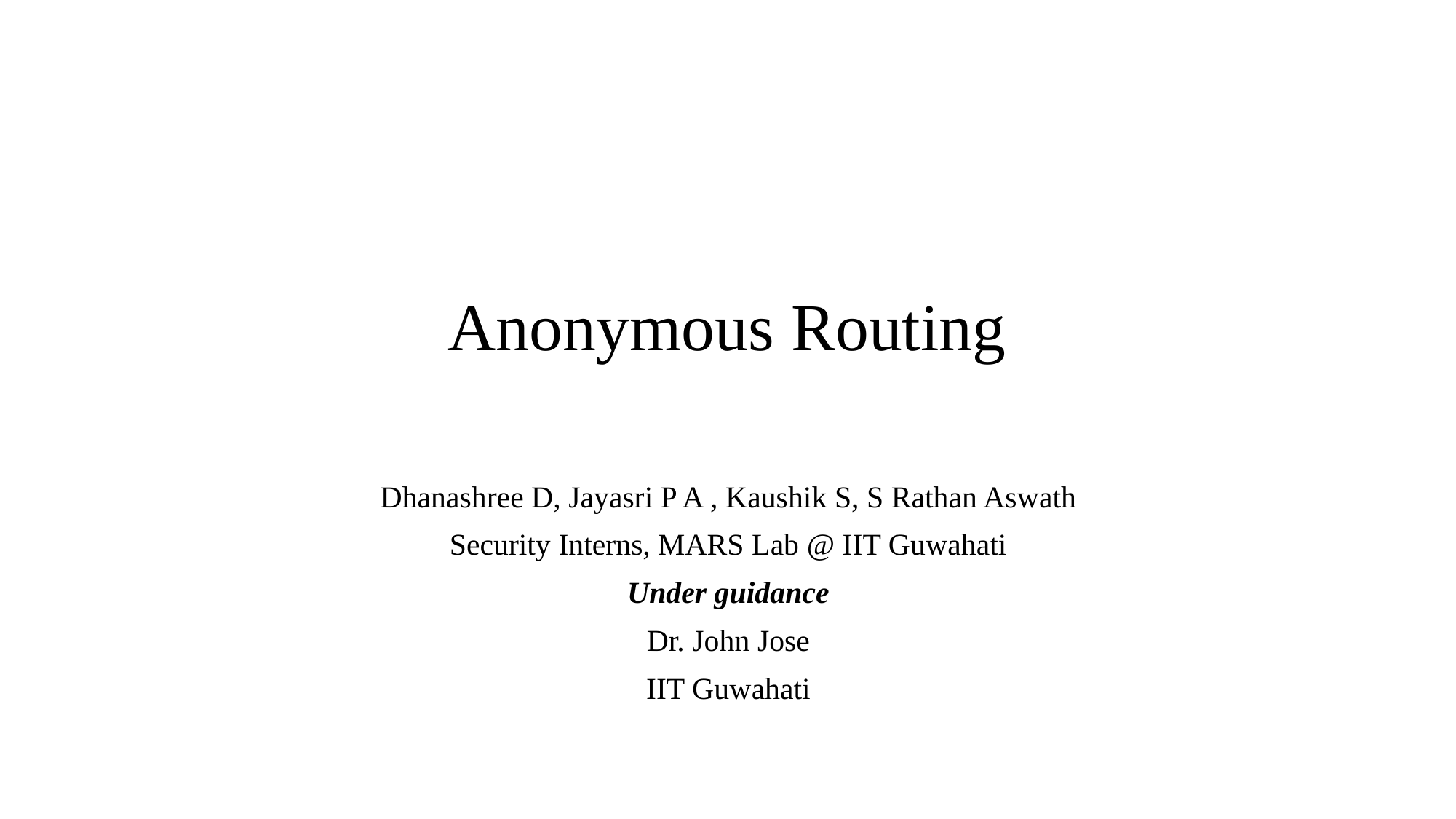

# Anonymous Routing
Dhanashree D, Jayasri P A , Kaushik S, S Rathan Aswath
Security Interns, MARS Lab @ IIT Guwahati
Under guidance
Dr. John Jose
IIT Guwahati